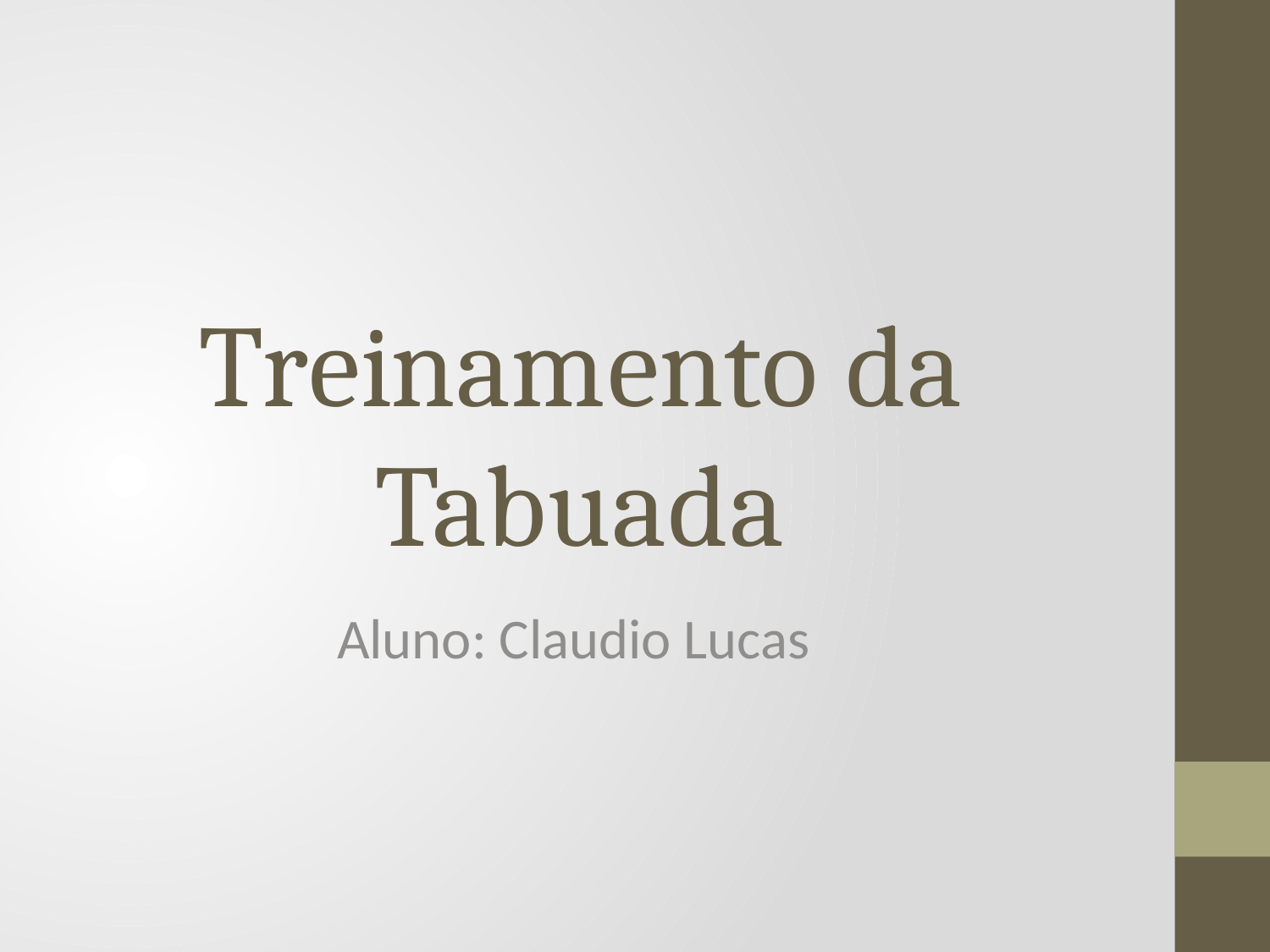

# Treinamento da Tabuada
Aluno: Claudio Lucas